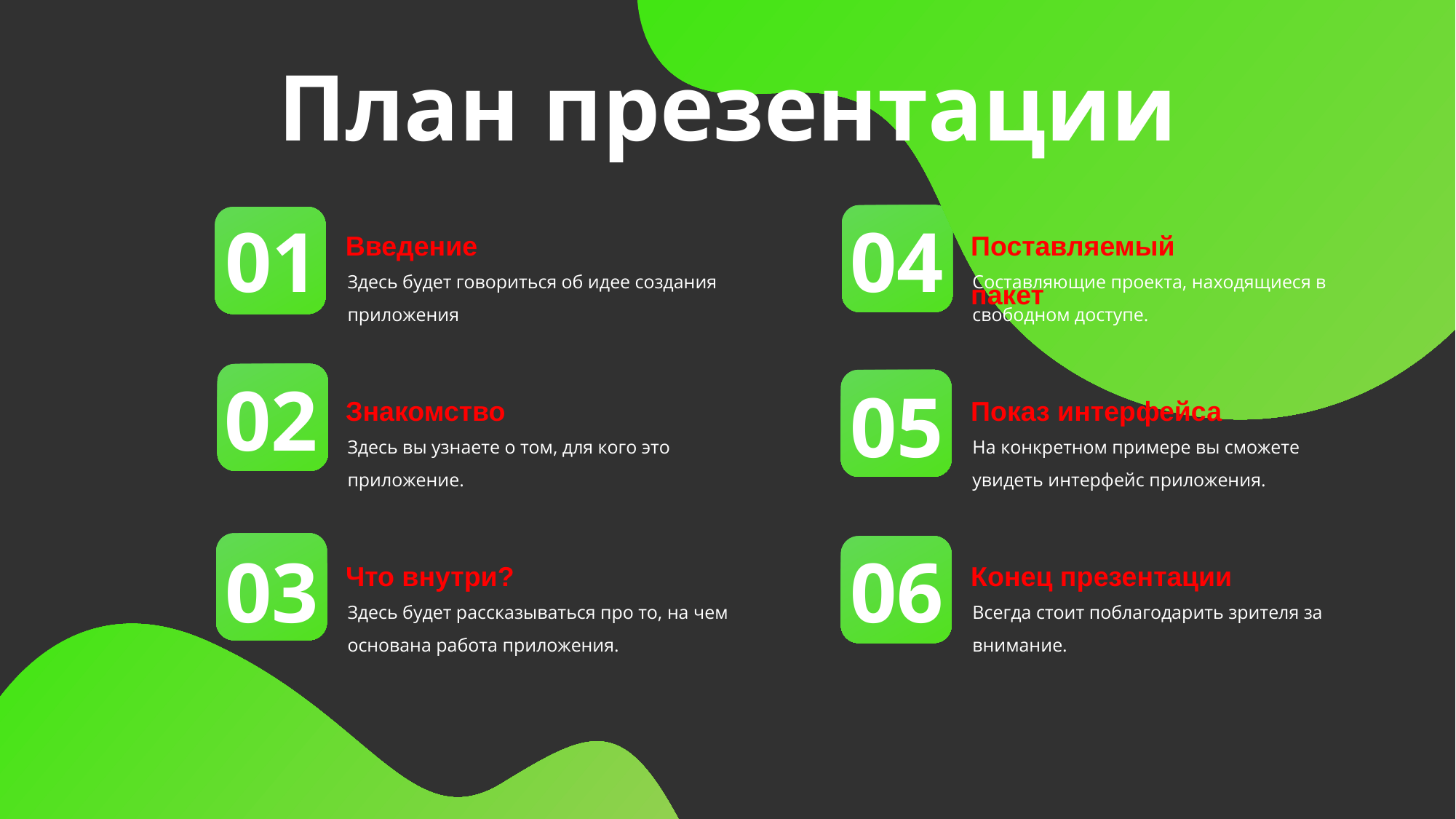

План презентации
01
04

Введение
Поставляемый пакет

Здесь будет говориться об идее создания приложения
Составляющие проекта, находящиеся в свободном доступе.
02

05
Знакомство
Показ интерфейса
Здесь вы узнаете о том, для кого это приложение.
На конкретном примере вы сможете увидеть интерфейс приложения.

03
06

Что внутри?
Конец презентации
Здесь будет рассказываться про то, на чем основана работа приложения.
Всегда стоит поблагодарить зрителя за внимание.